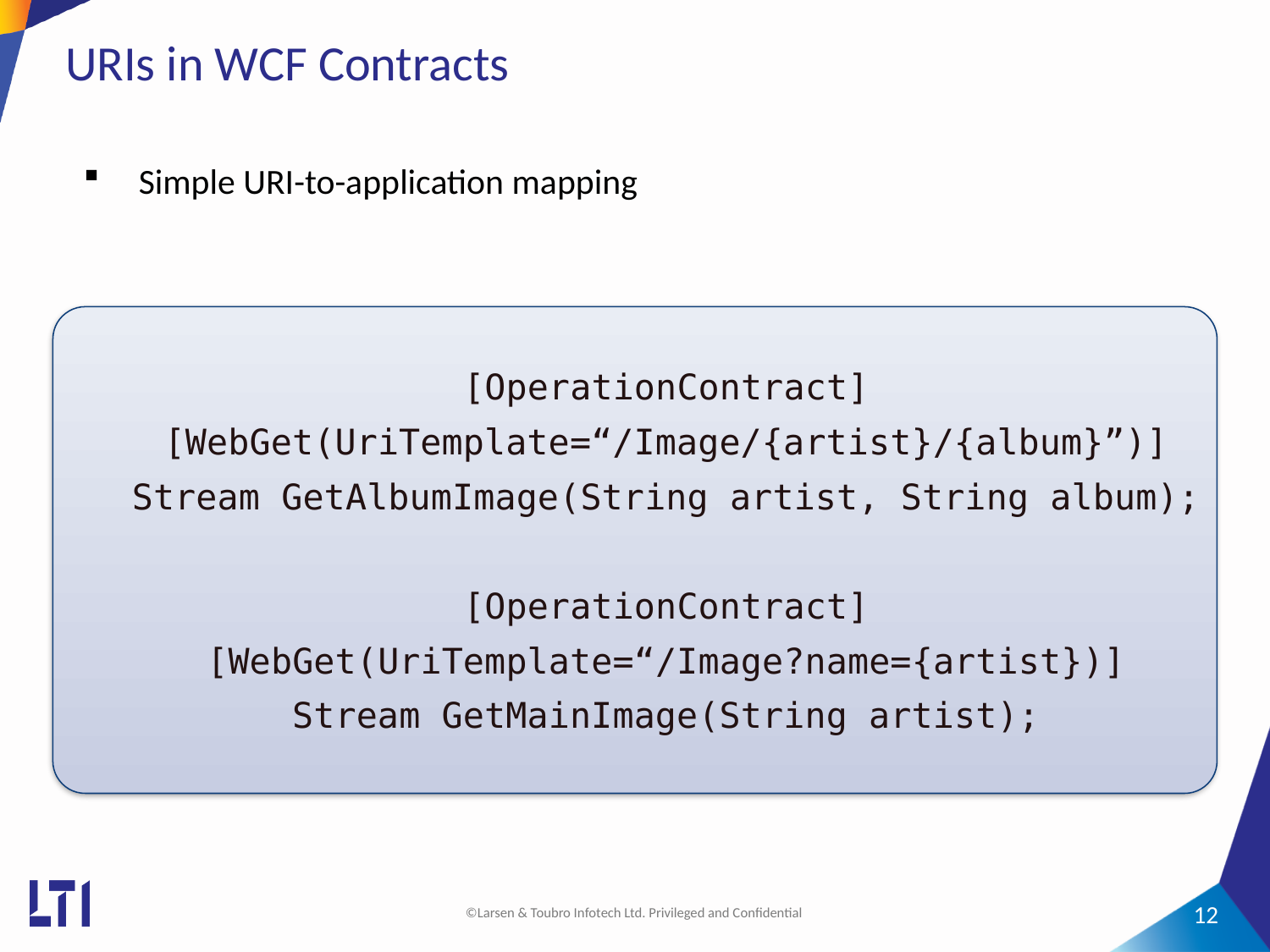

URIs in WCF Contracts
Simple URI-to-application mapping

[OperationContract]
[WebGet(UriTemplate=“/Image/{artist}/{album}”)]
Stream GetAlbumImage(String artist, String album);

[OperationContract]
[WebGet(UriTemplate=“/Image?name={artist})]
Stream GetMainImage(String artist);